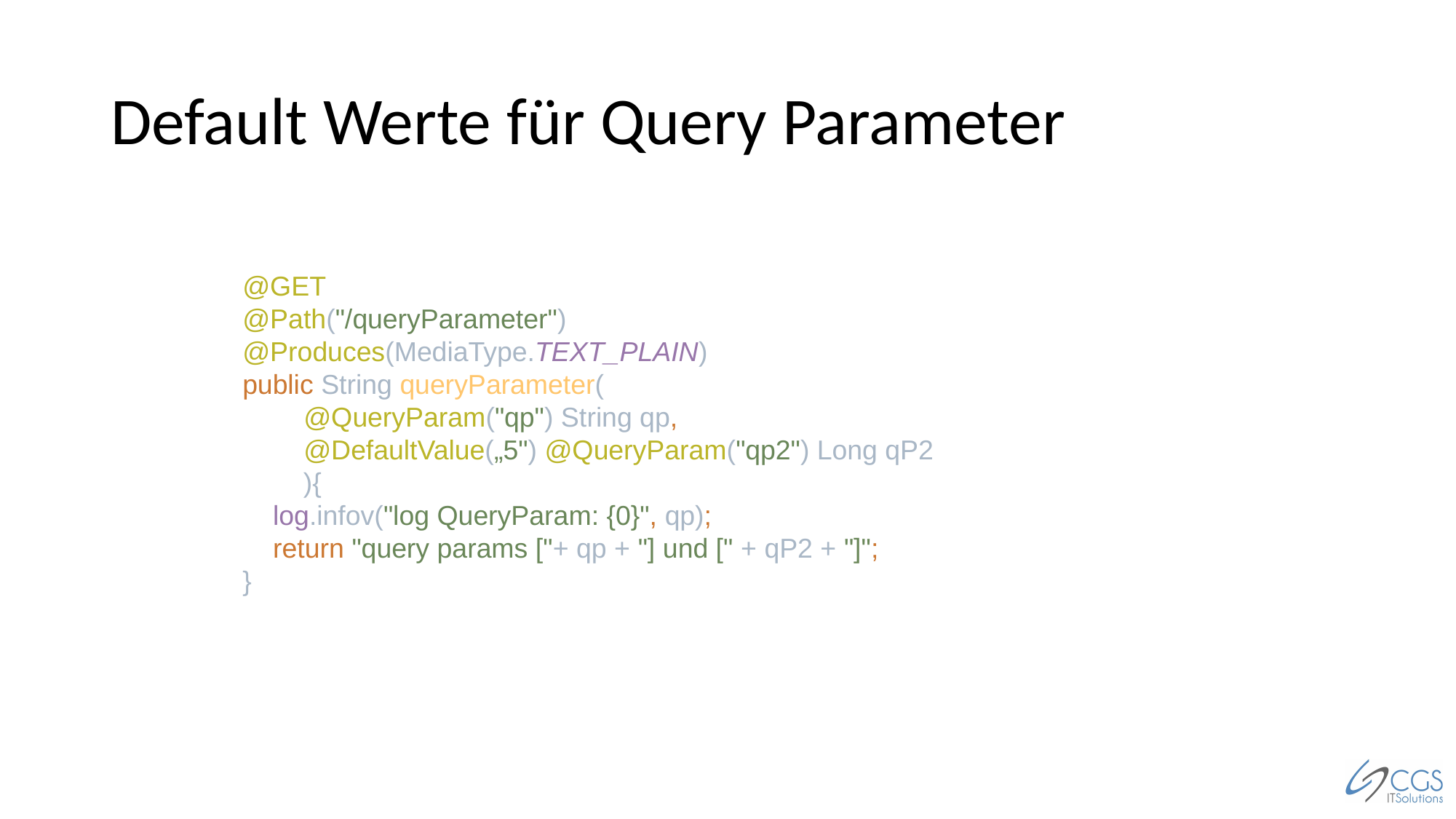

# Default Werte für Query Parameter
@GET
@Path("/queryParameter")
@Produces(MediaType.TEXT_PLAIN)
public String queryParameter(
        @QueryParam("qp") String qp,
        @DefaultValue(„5") @QueryParam("qp2") Long qP2
        ){
    log.infov("log QueryParam: {0}", qp);
    return "query params ["+ qp + "] und [" + qP2 + "]";
}